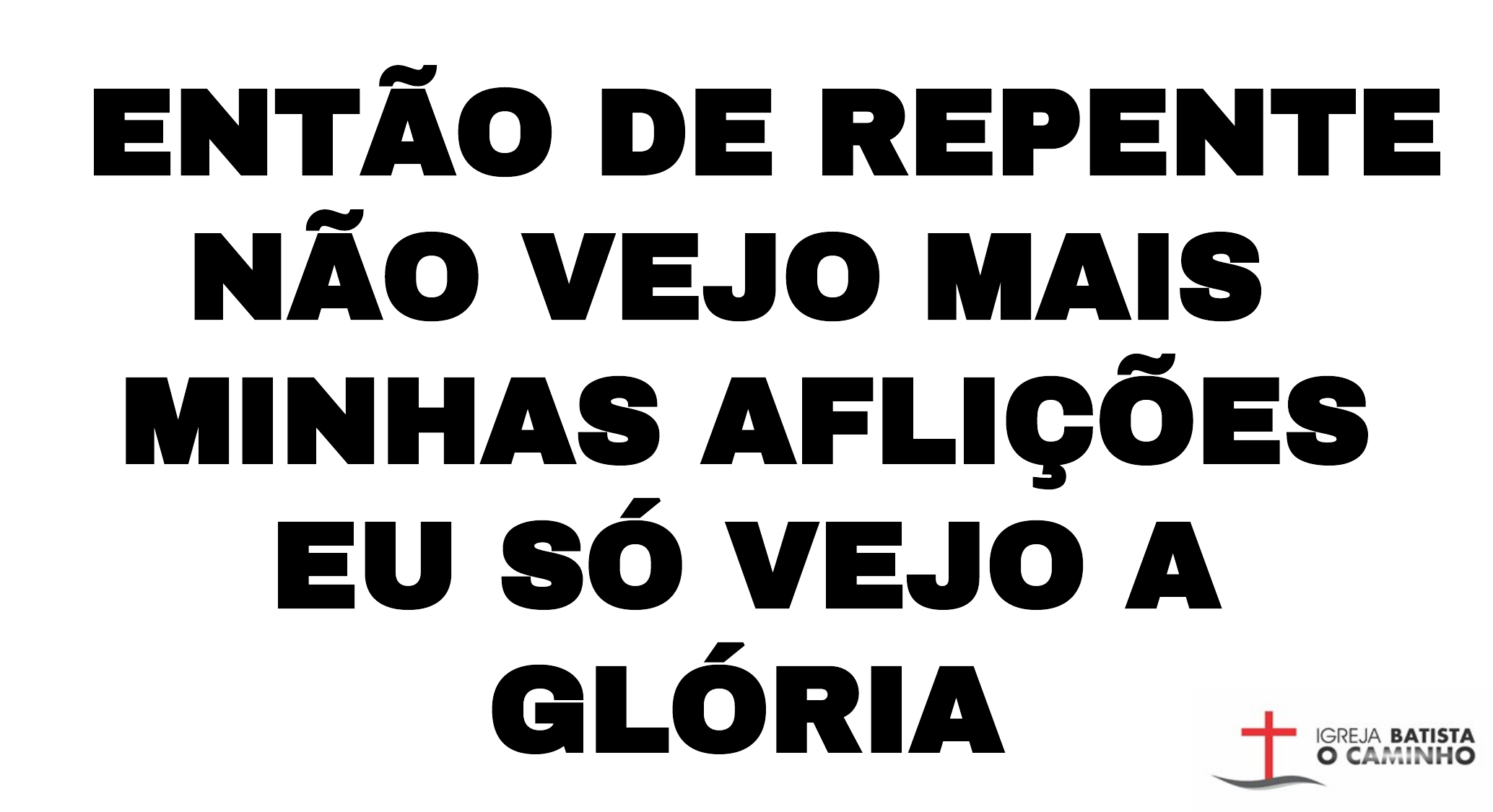

ENTÃO DE REPENTE NÃO VEJO MAIS  MINHAS AFLIÇÕES EU SÓ VEJO A GLÓRIA